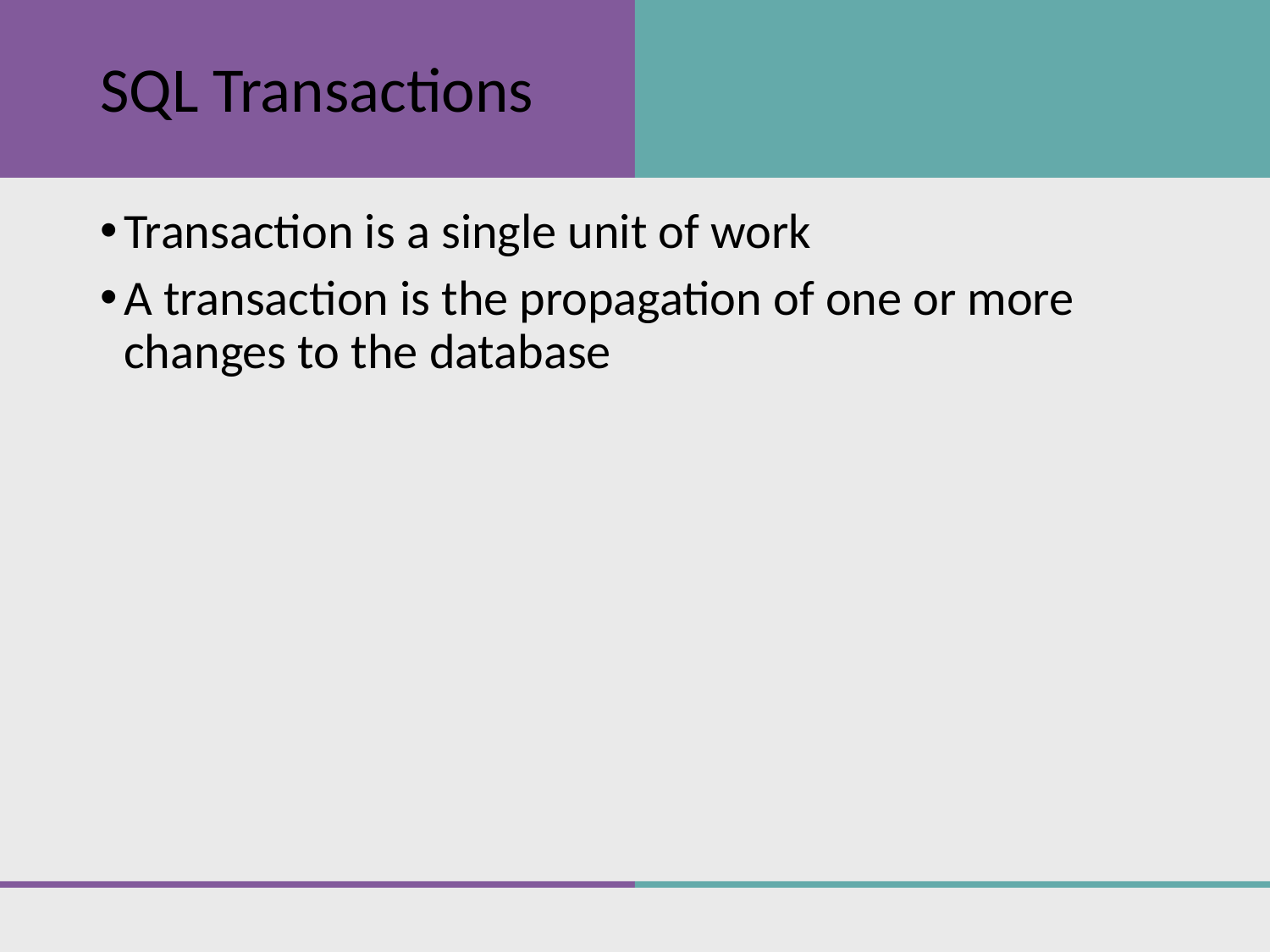

# SQL Transactions
Transaction is a single unit of work
A transaction is the propagation of one or more changes to the database